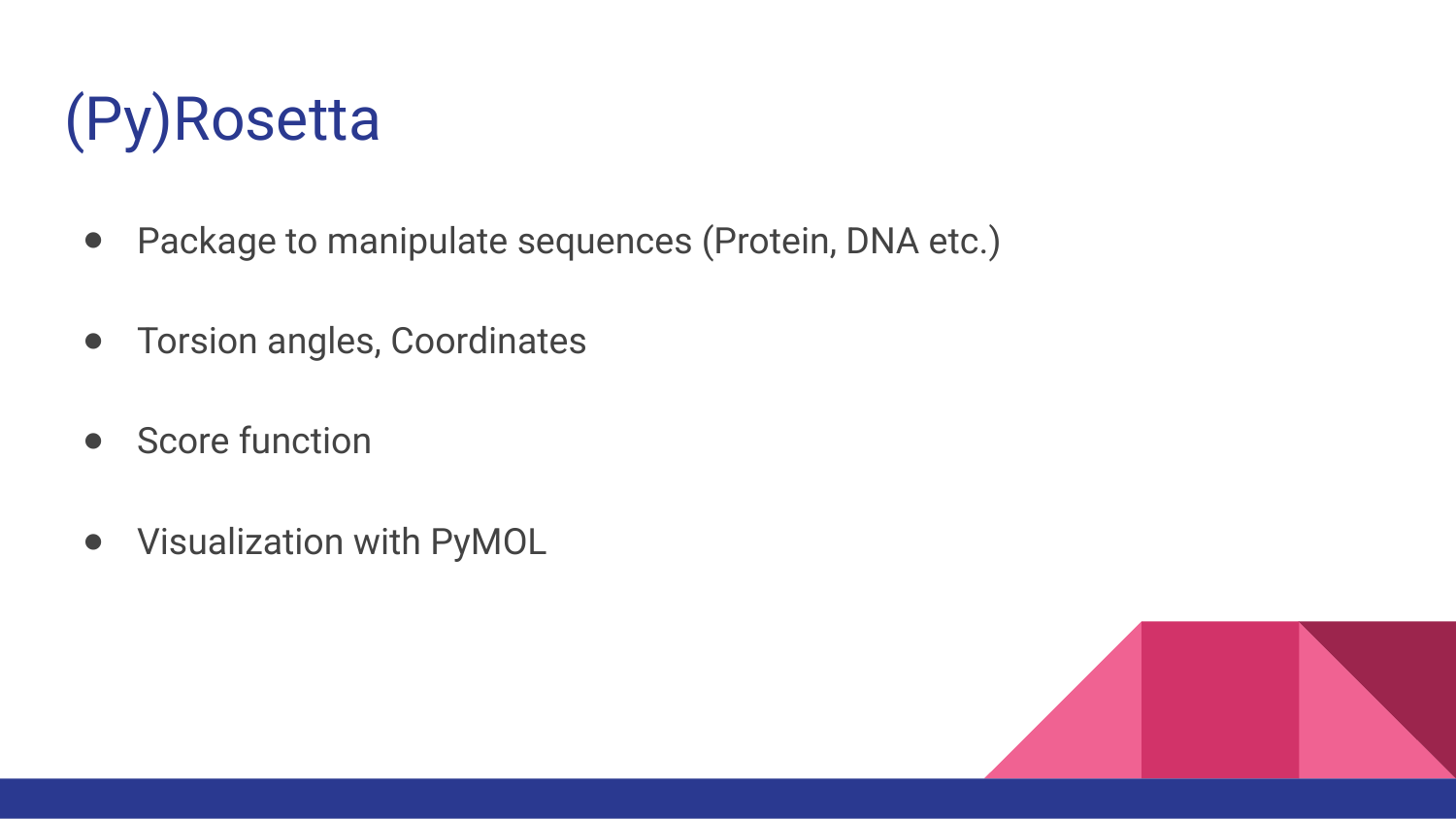

# (Py)Rosetta
Package to manipulate sequences (Protein, DNA etc.)

Torsion angles, Coordinates

Score function

Visualization with PyMOL